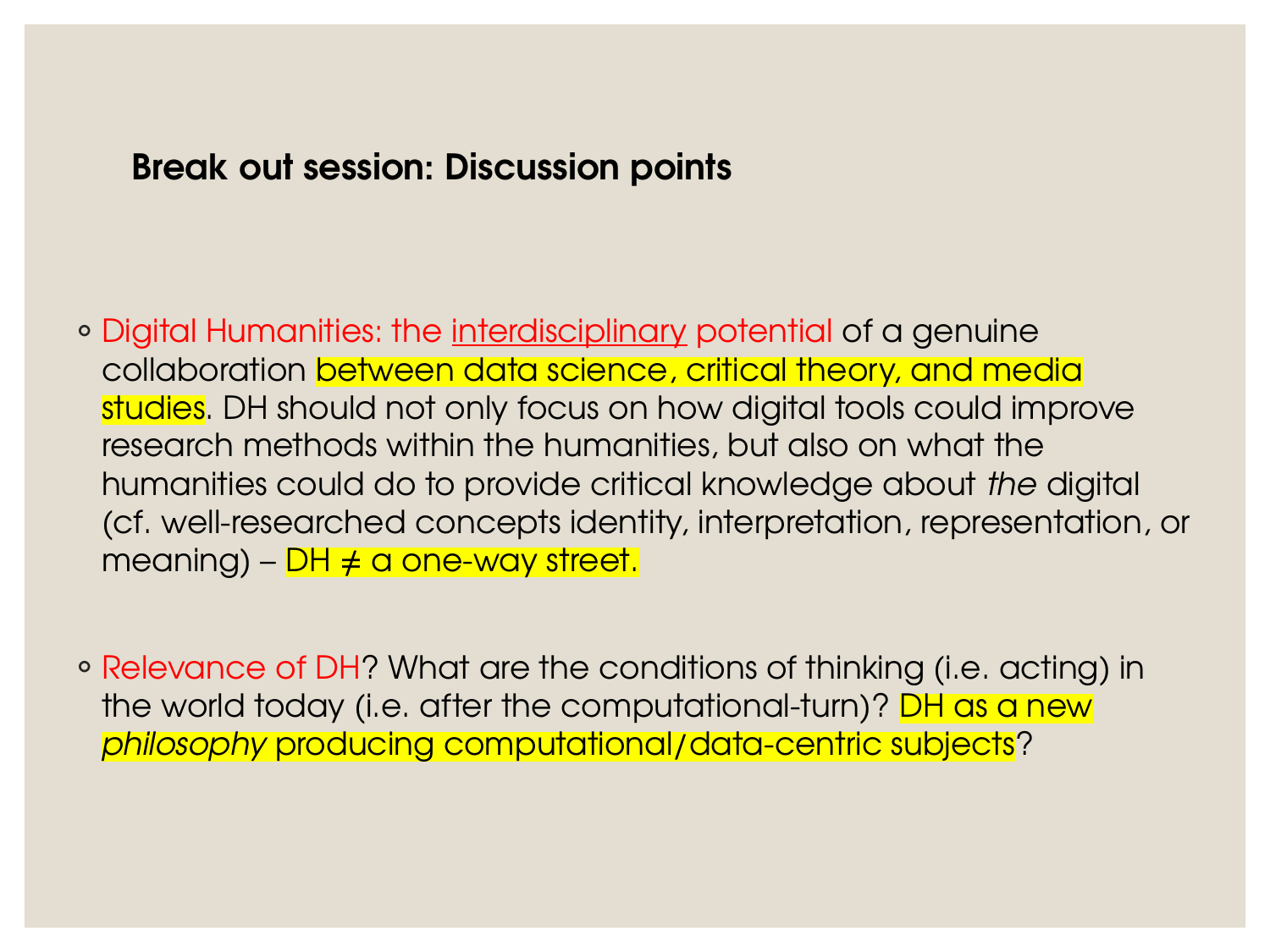

Break out session: Discussion points

Digital Humanities: the interdisciplinary potential of a genuine collaboration between data science, critical theory, and media studies. DH should not only focus on how digital tools could improve research methods within the humanities, but also on what the humanities could do to provide critical knowledge about the digital (cf. well-researched concepts identity, interpretation, representation, or meaning) – DH ≠ a one-way street.

Relevance of DH? What are the conditions of thinking (i.e. acting) in the world today (i.e. after the computational-turn)? DH as a new philosophy producing computational/data-centric subjects?